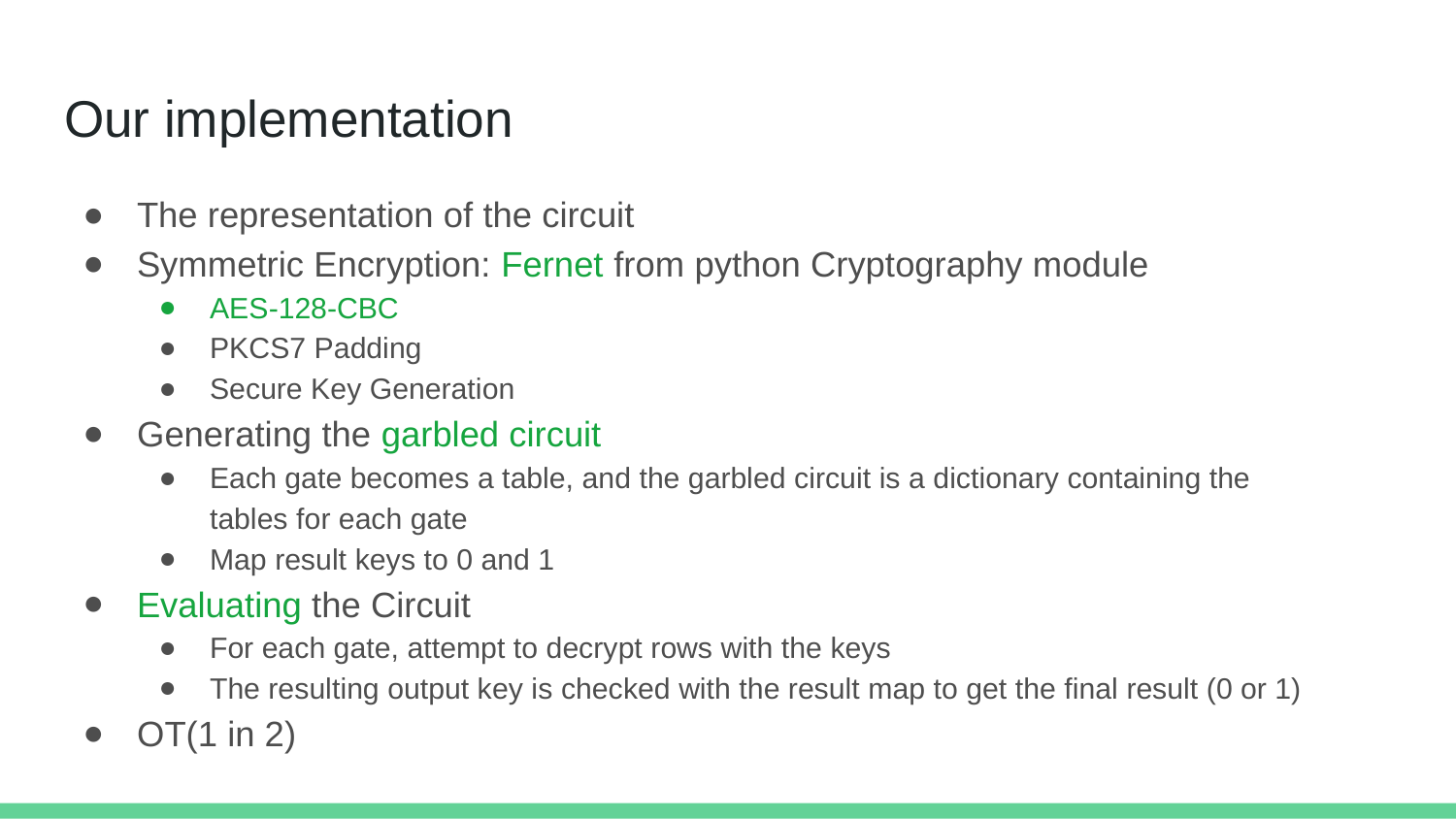

# Our implementation
The representation of the circuit
Symmetric Encryption: Fernet from python Cryptography module
AES-128-CBC
PKCS7 Padding
Secure Key Generation
Generating the garbled circuit
Each gate becomes a table, and the garbled circuit is a dictionary containing the tables for each gate
Map result keys to 0 and 1
Evaluating the Circuit
For each gate, attempt to decrypt rows with the keys
The resulting output key is checked with the result map to get the final result (0 or 1)
OT(1 in 2)